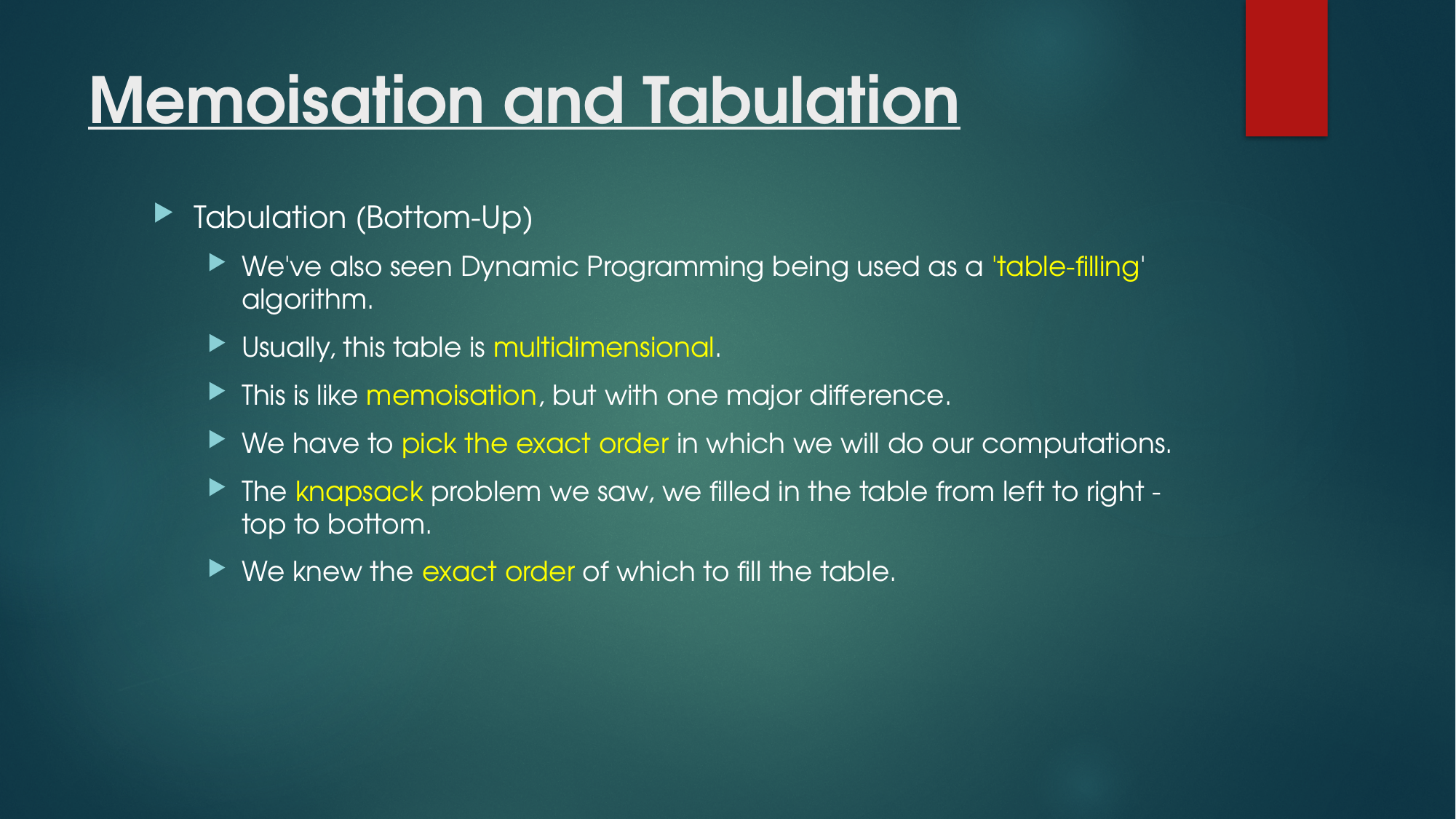

# Memoisation and Tabulation
Tabulation (Bottom-Up)
We've also seen Dynamic Programming being used as a 'table-filling' algorithm.
Usually, this table is multidimensional.
This is like memoisation, but with one major difference.
We have to pick the exact order in which we will do our computations.
The knapsack problem we saw, we filled in the table from left to right - top to bottom.
We knew the exact order of which to fill the table.